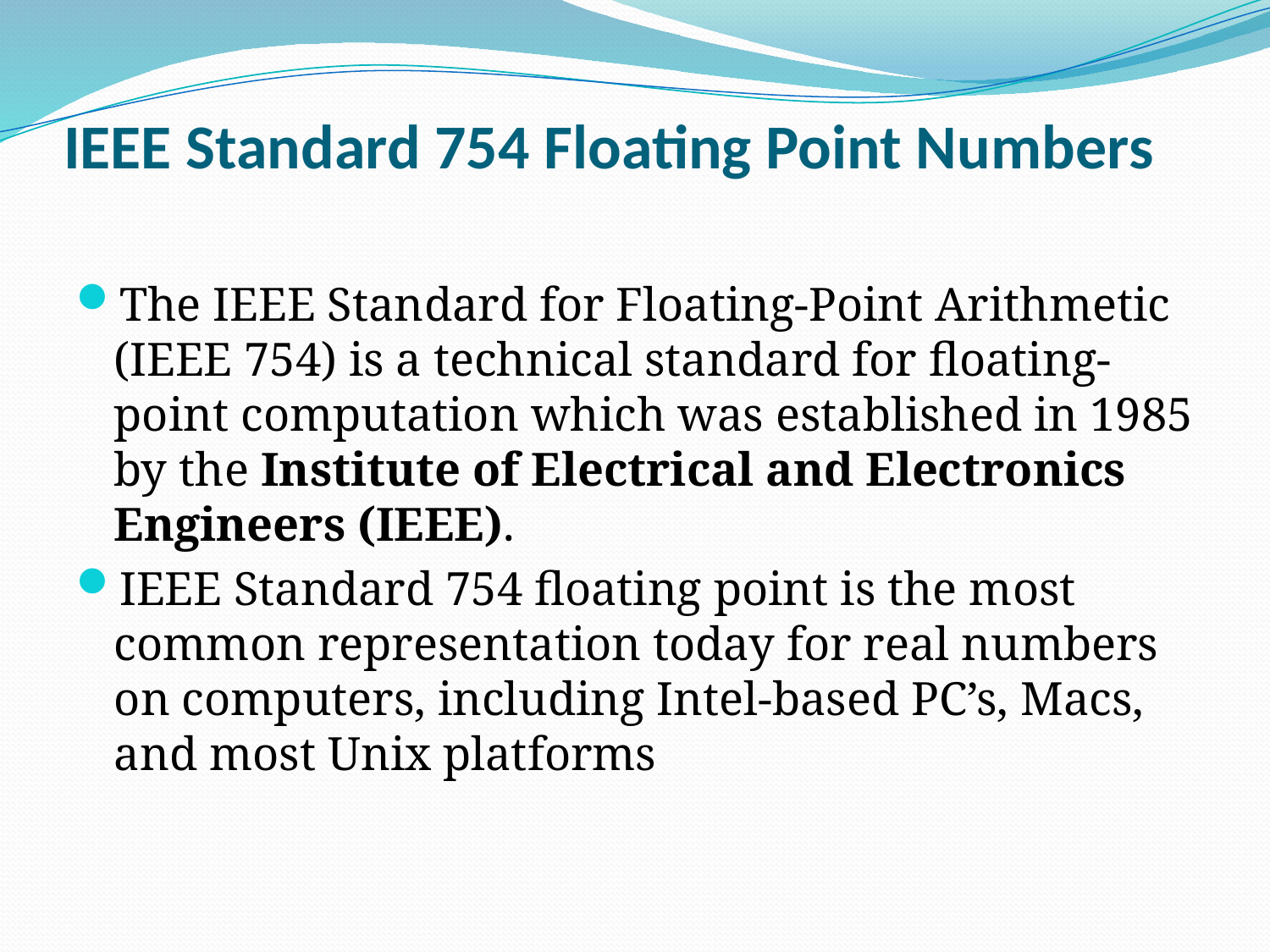

# IEEE Standard 754 Floating Point Numbers
The IEEE Standard for Floating-Point Arithmetic (IEEE 754) is a technical standard for floating-point computation which was established in 1985 by the Institute of Electrical and Electronics Engineers (IEEE).
IEEE Standard 754 floating point is the most common representation today for real numbers on computers, including Intel-based PC’s, Macs, and most Unix platforms